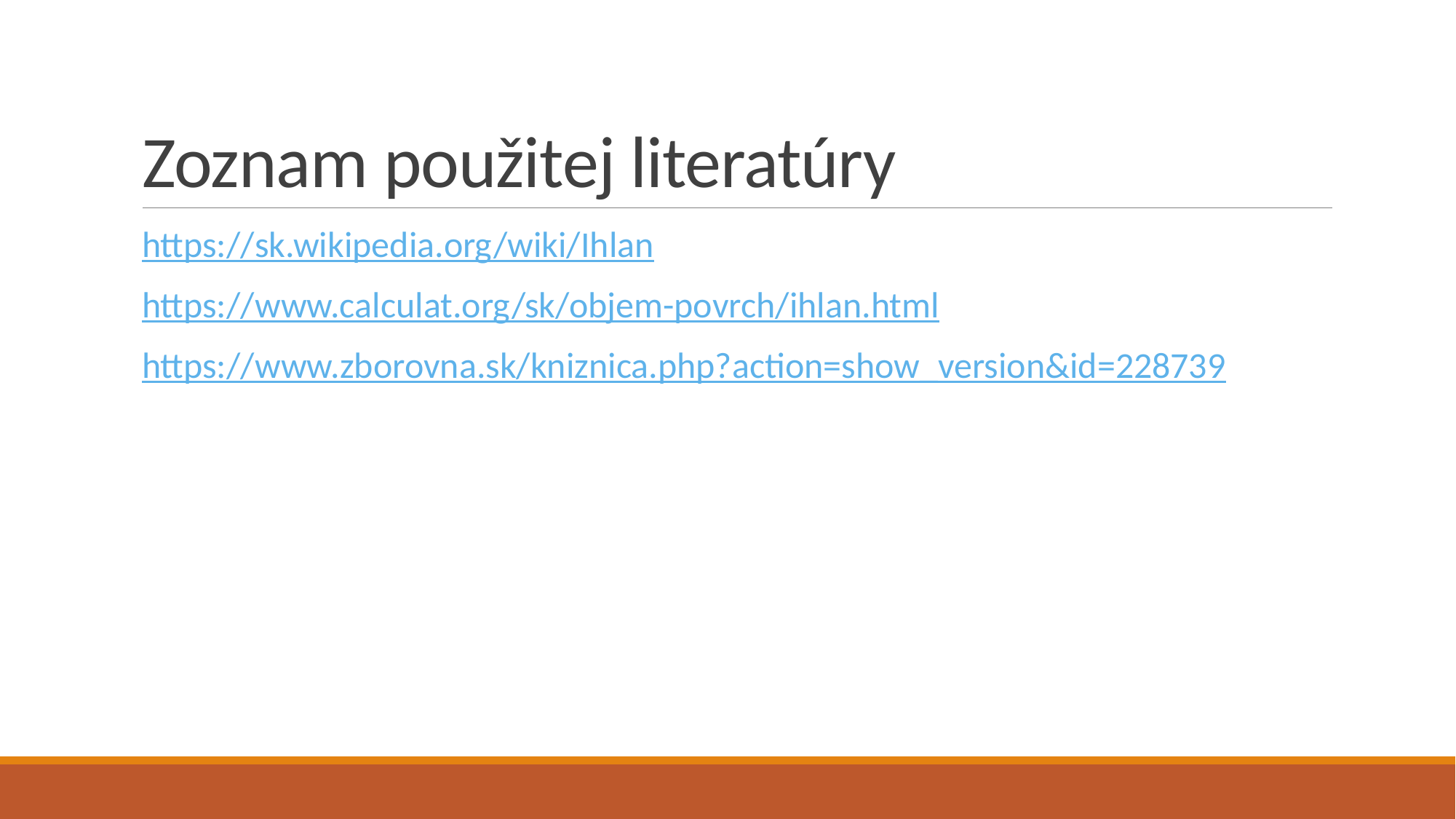

# Zoznam použitej literatúry
https://sk.wikipedia.org/wiki/Ihlan
https://www.calculat.org/sk/objem-povrch/ihlan.html
https://www.zborovna.sk/kniznica.php?action=show_version&id=228739